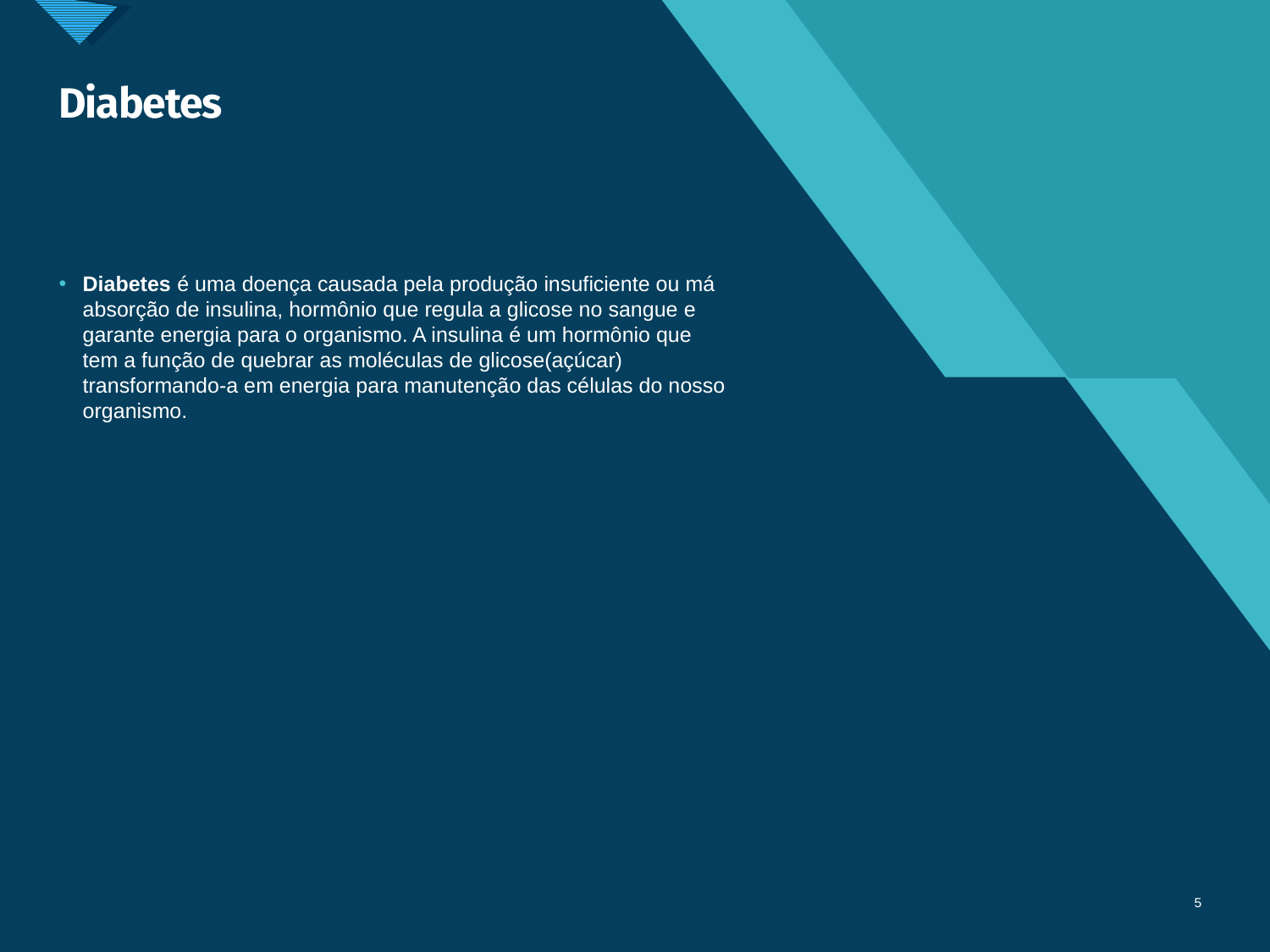

# Diabetes

Diabetes é uma doença causada pela produção insuficiente ou má absorção de insulina, hormônio que regula a glicose no sangue e garante energia para o organismo. A insulina é um hormônio que tem a função de quebrar as moléculas de glicose(açúcar) transformando-a em energia para manutenção das células do nosso organismo.
5